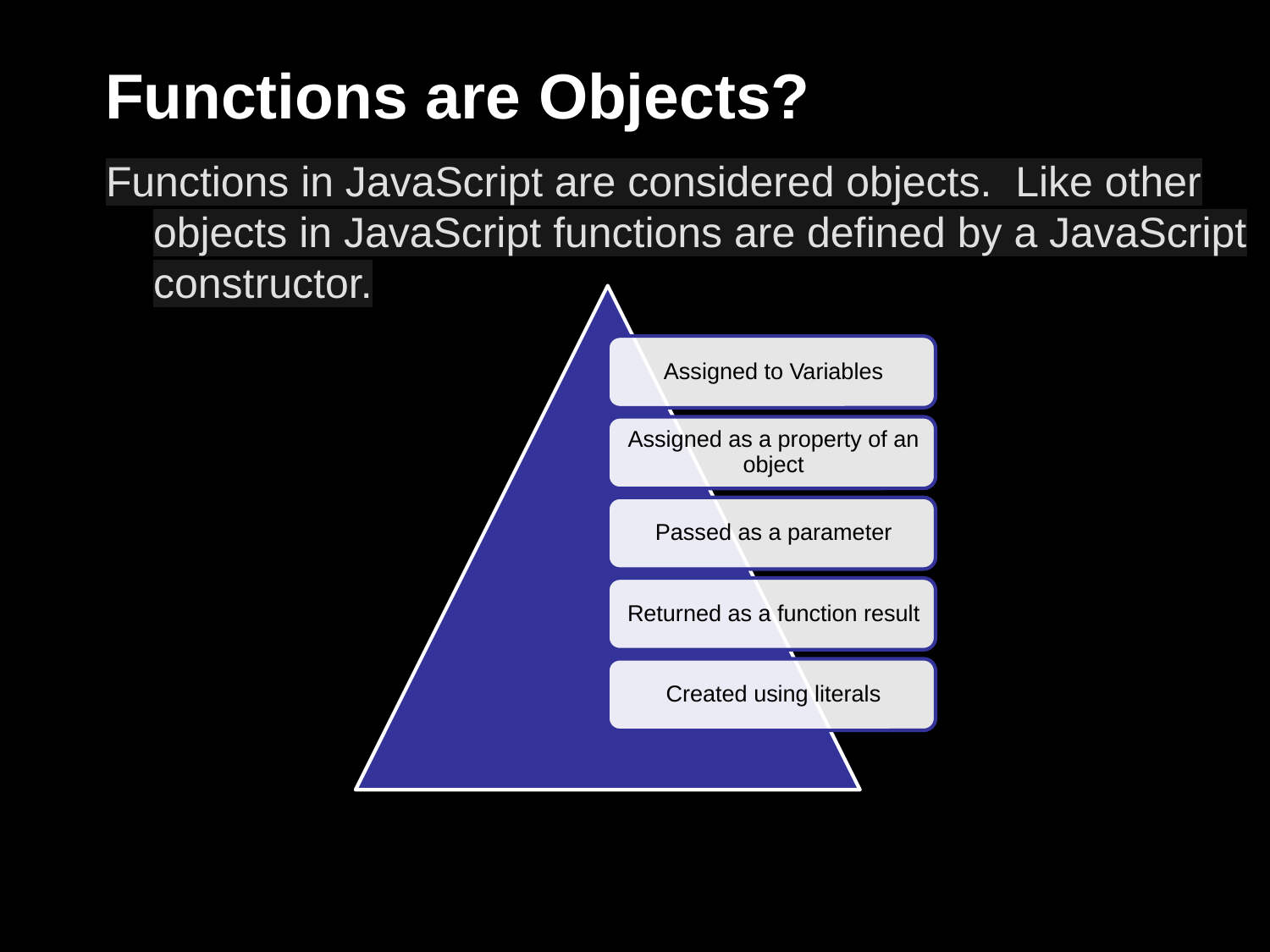

# Functions are Objects?
Functions in JavaScript are considered objects.  Like other objects in JavaScript functions are defined by a JavaScript constructor.

Assigned to Variables
Assigned as a property of an object
Passed as a parameter
Returned as a function result
Created using literals